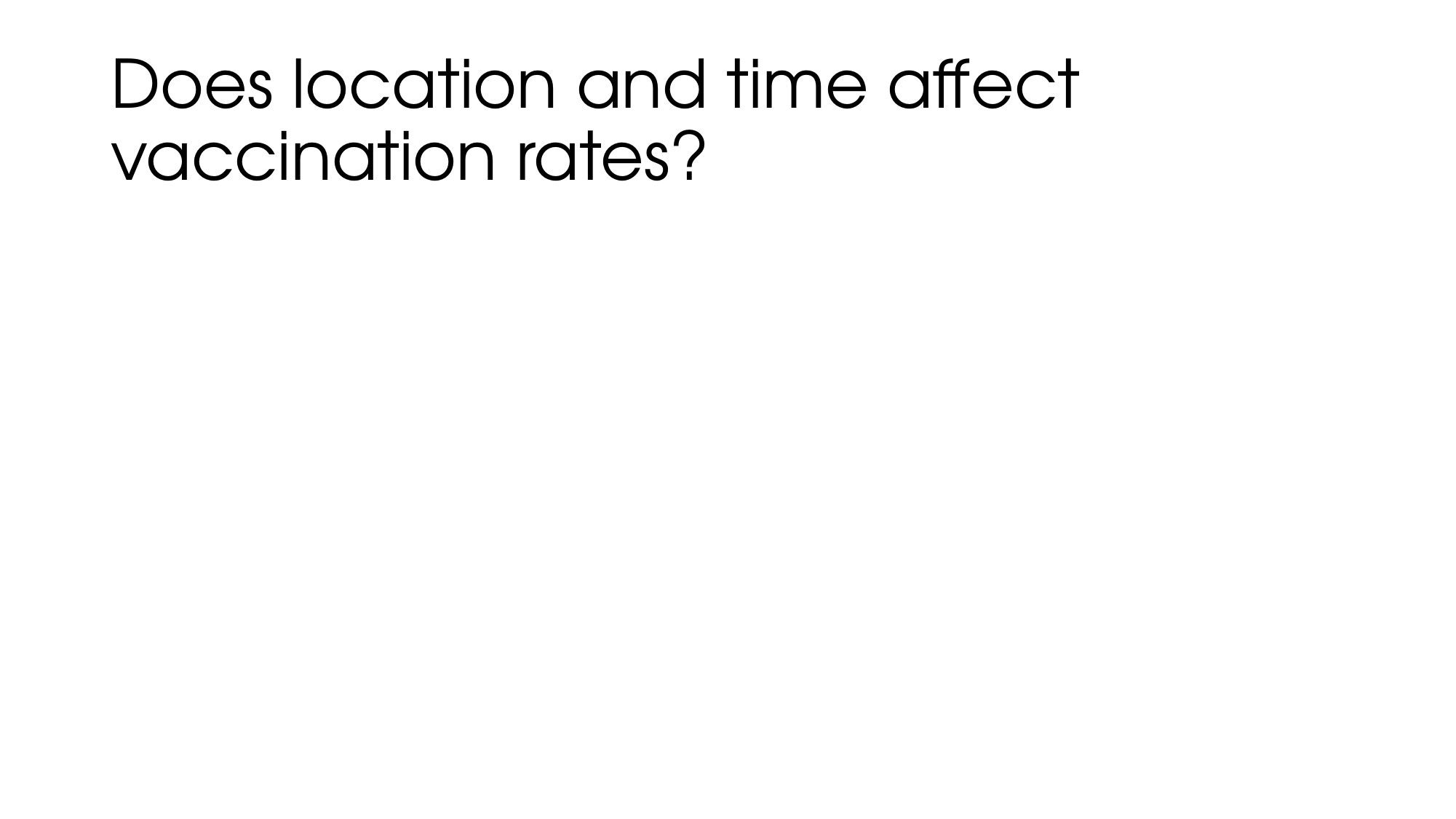

# Does location and time affect vaccination rates?